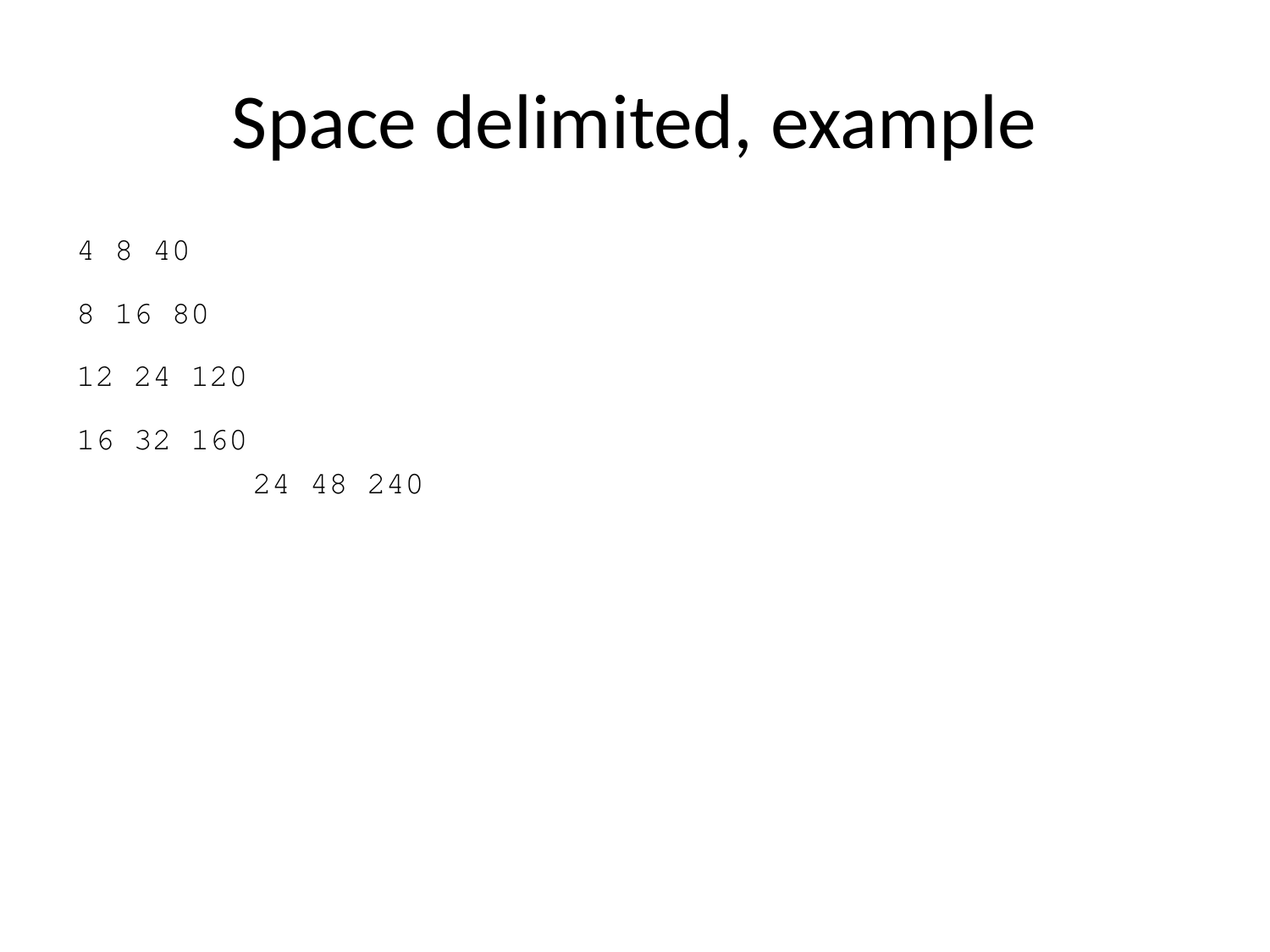

# Space delimited, example
4 8 40
8 16 80
12 24 120
16 32 160
24 48 240